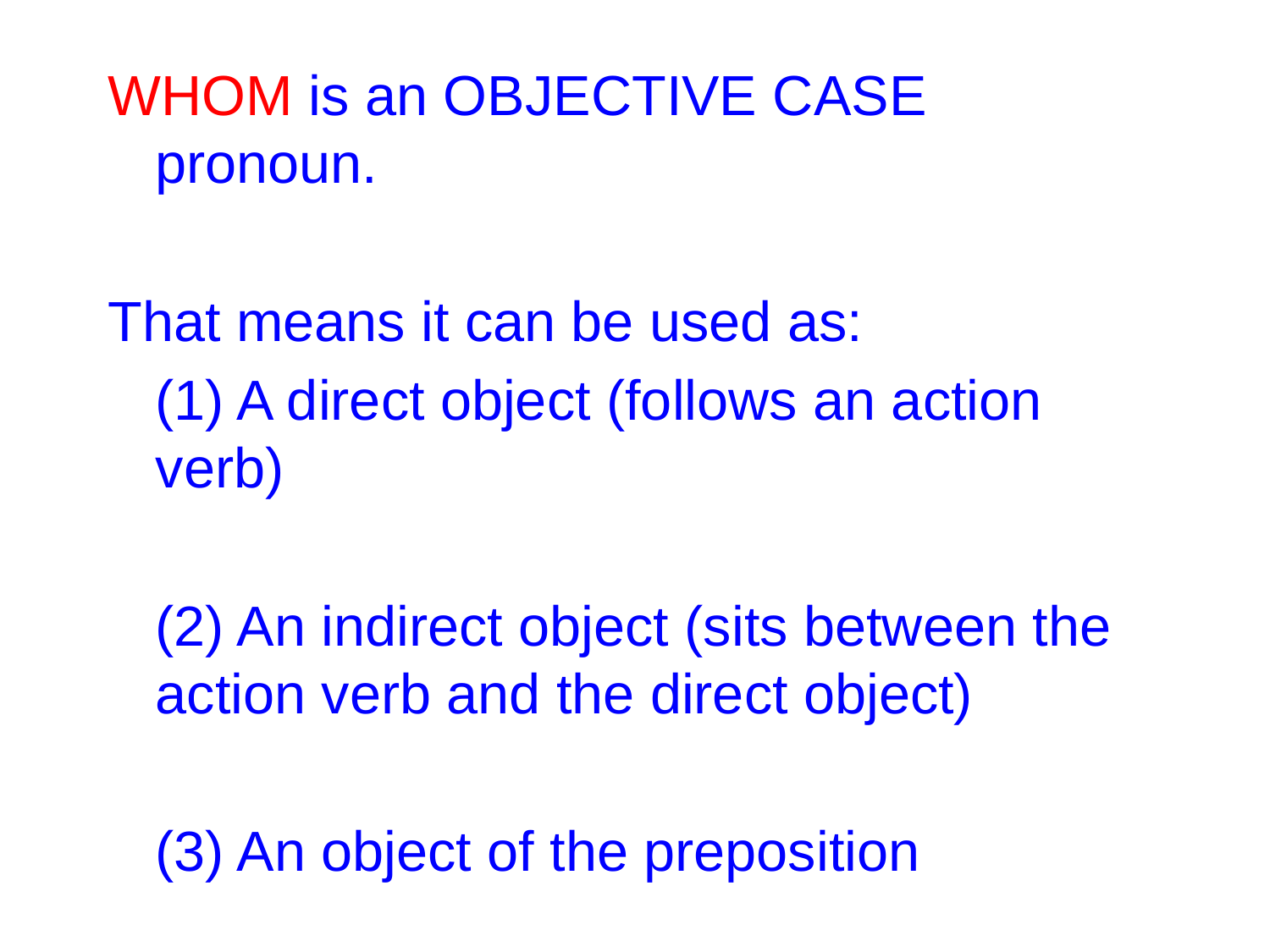

WHOM is an OBJECTIVE CASE pronoun.

That means it can be used as:
	(1) A direct object (follows an action verb)

	(2) An indirect object (sits between the action verb and the direct object)

	(3) An object of the preposition